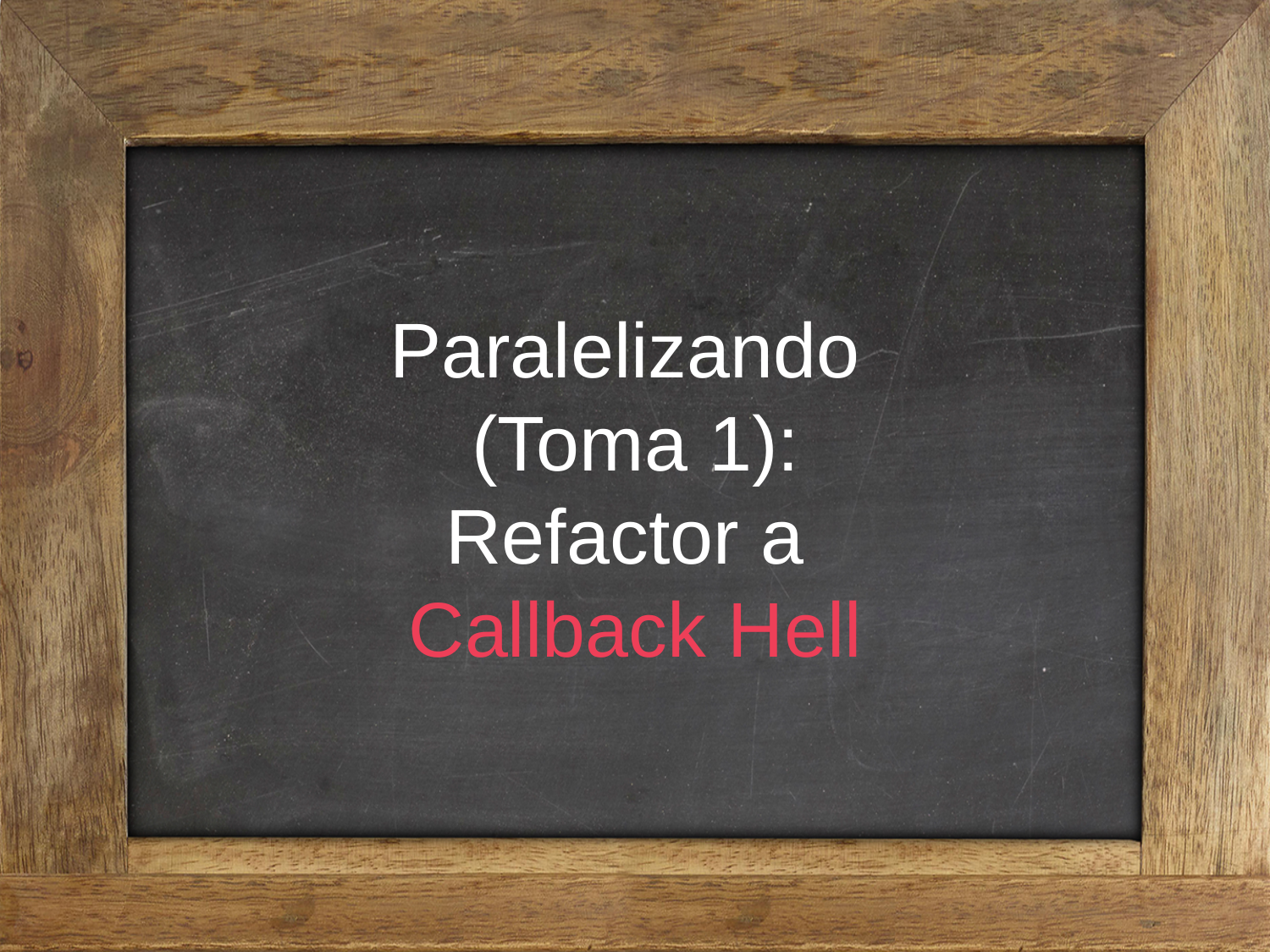

Paralelizando
(Toma 1):
Refactor a
Callback Hell